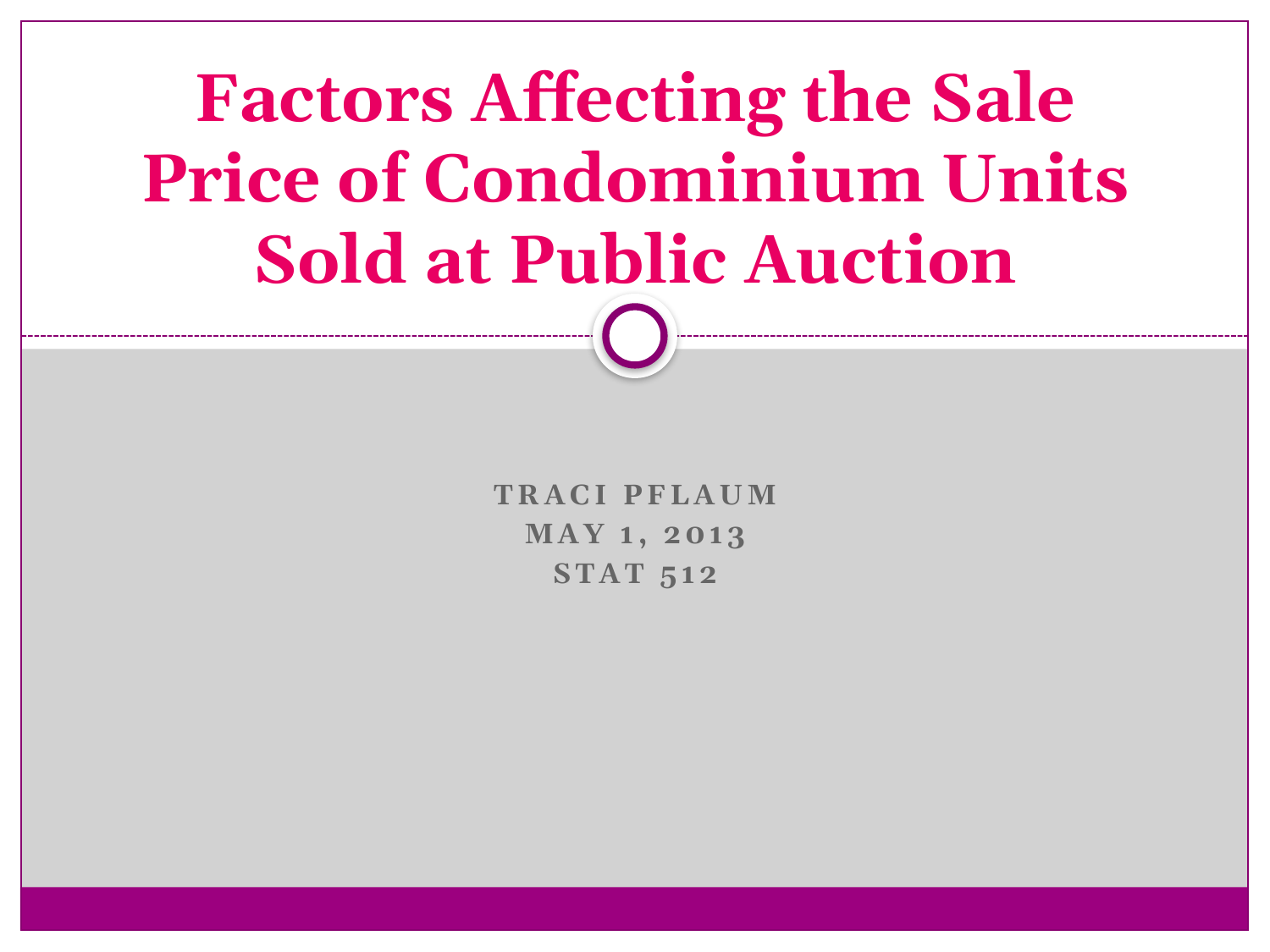

# Factors Affecting the Sale Price of Condominium Units Sold at Public Auction

Traci Pflaum
May 1, 2013
STAT 512